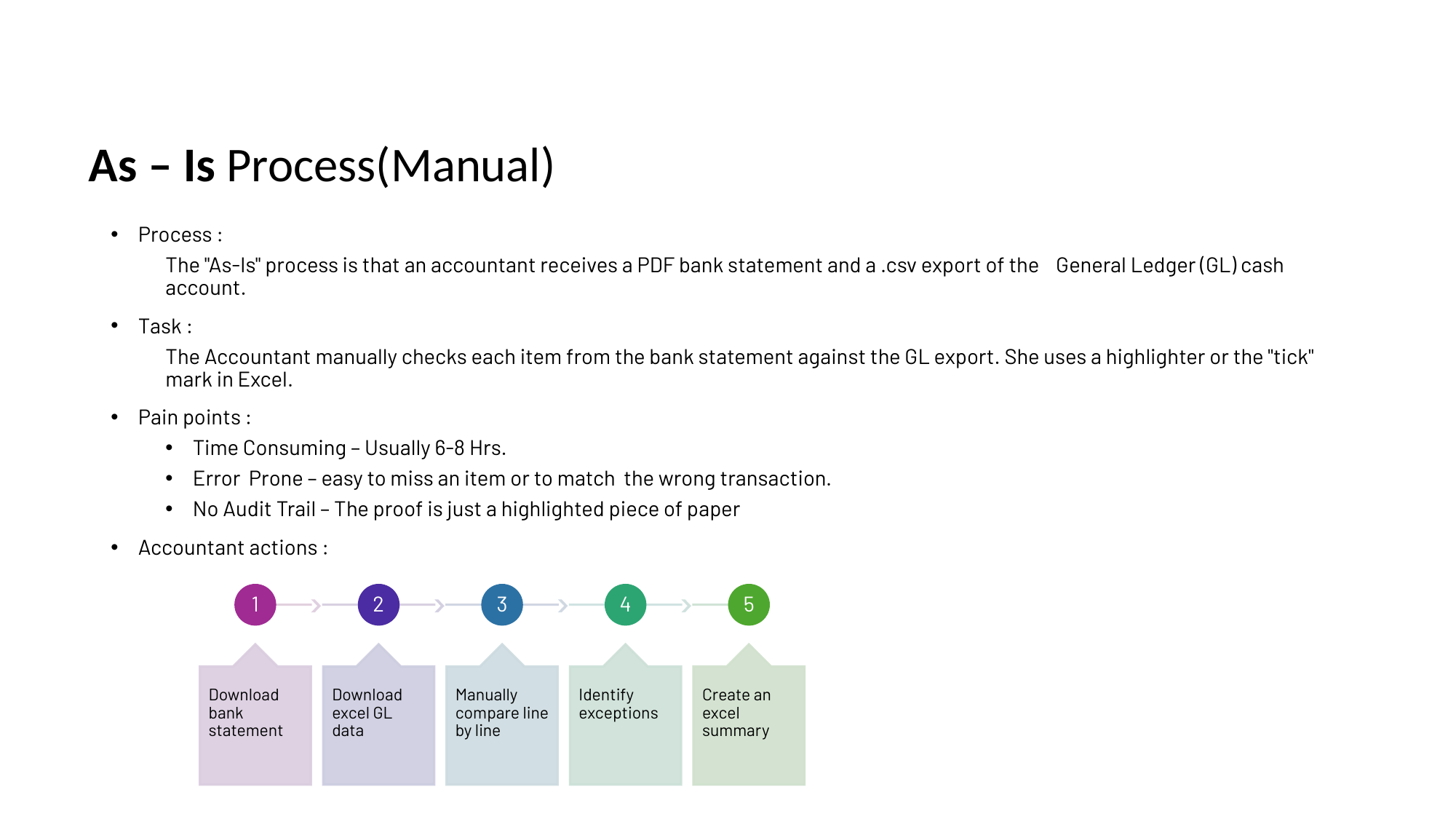

# As – Is Process(Manual)
Process :
The "As-Is" process is that an accountant receives a PDF bank statement and a .csv export of the    General Ledger (GL) cash account.
Task :
The Accountant manually checks each item from the bank statement against the GL export. She uses a highlighter or the "tick" mark in Excel.
Pain points :
Time Consuming – Usually 6-8 Hrs.
Error  Prone – easy to miss an item or to match  the wrong transaction.
No Audit Trail – The proof is just a highlighted piece of paper
Accountant actions :

1
Download bank statement
2
Download excel GL data
3
Manually compare line by line
4
Identify exceptions
5
Create an excel summary